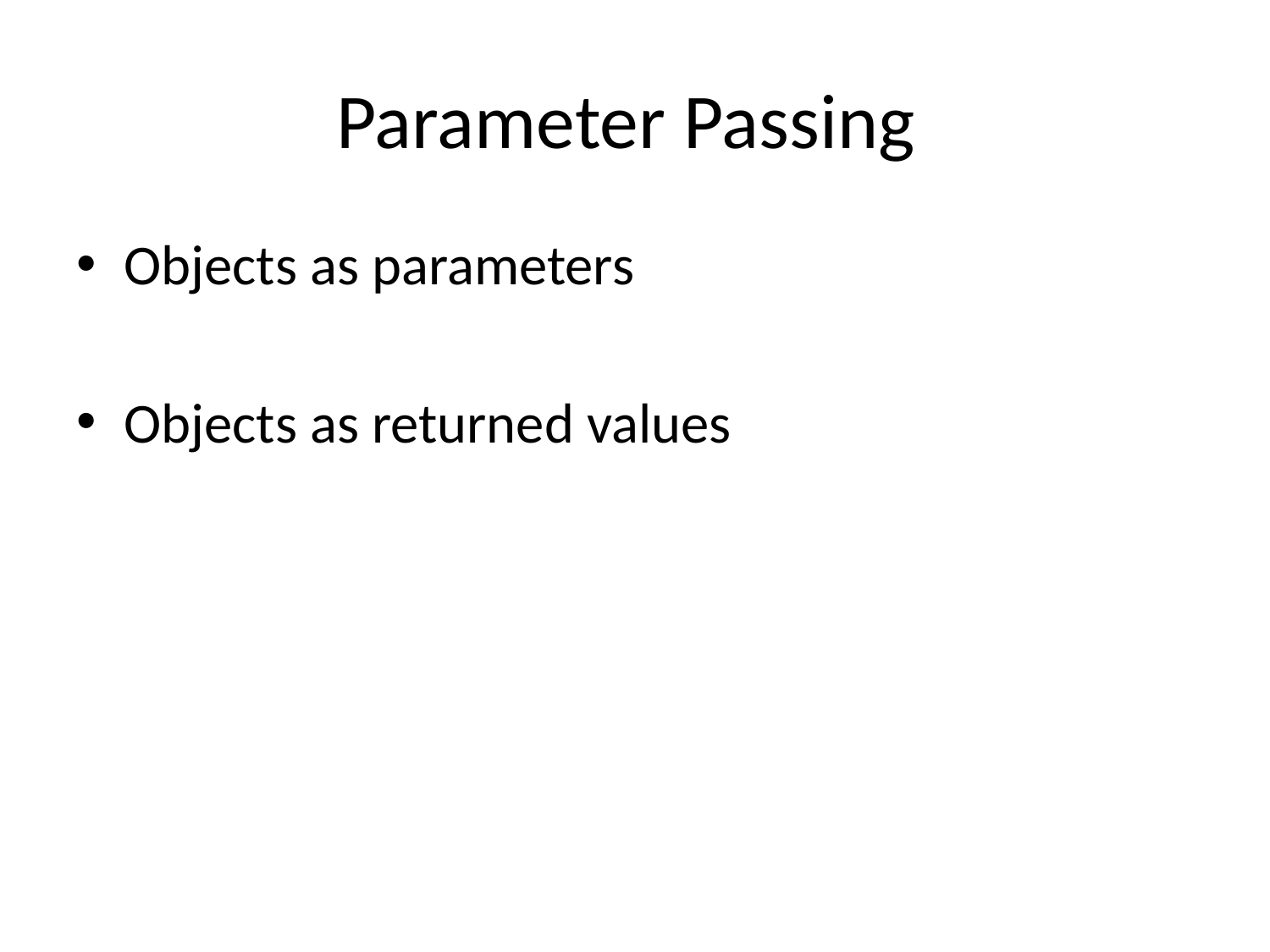

# Parameter Passing
Objects as parameters

Objects as returned values